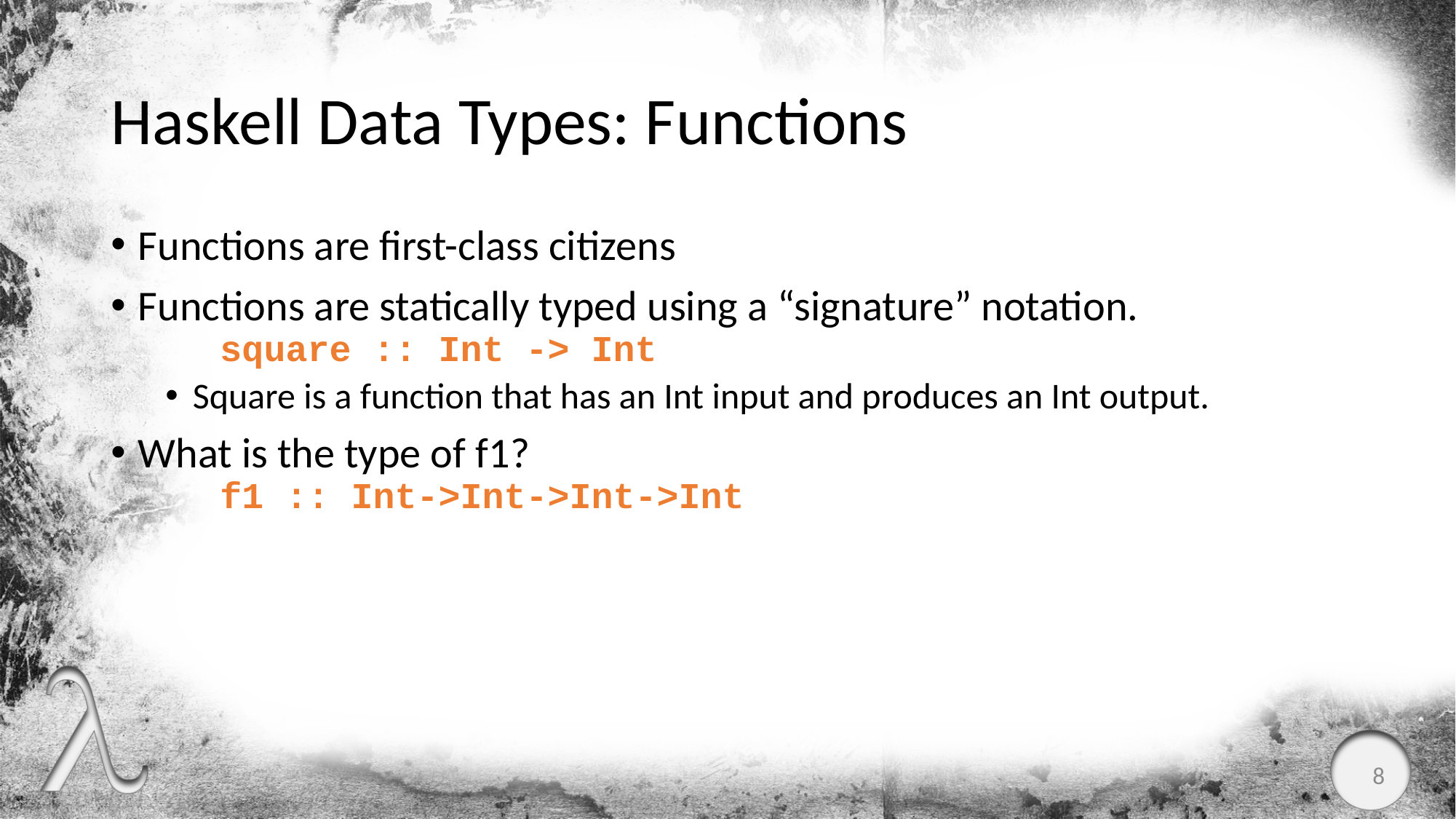

# Haskell Data Types: Functions
Functions are first-class citizens
Functions are statically typed using a “signature” notation.
square :: Int -> Int
Square is a function that has an Int input and produces an Int output.
What is the type of f1?
f1 :: Int->Int->Int->Int
8